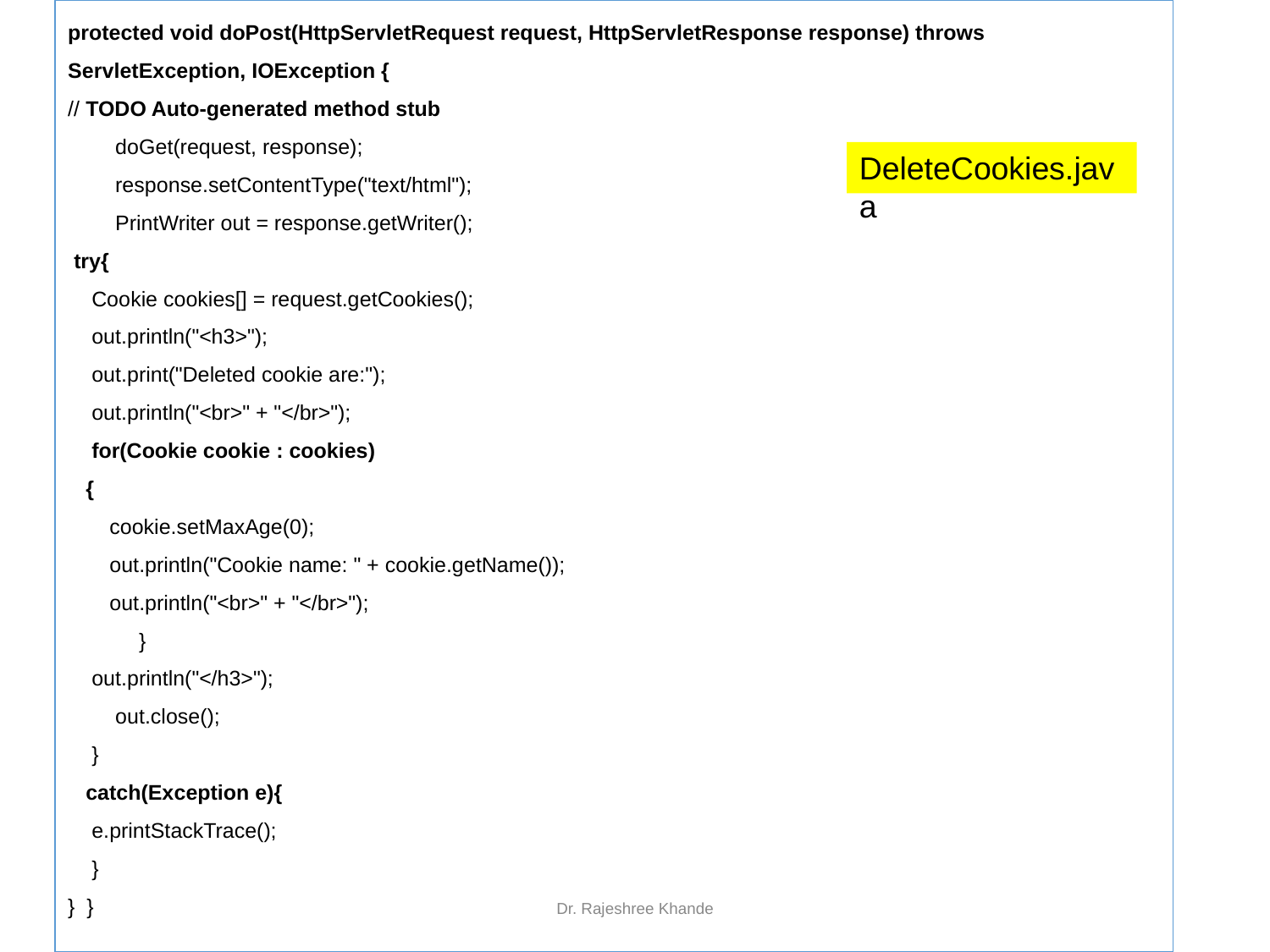

# Example
protected void doPost(HttpServletRequest request, HttpServletResponse response) throws ServletException, IOException {
// TODO Auto-generated method stub
        doGet(request, response);
        response.setContentType("text/html");
        PrintWriter out = response.getWriter();
 try{
    Cookie cookies[] = request.getCookies();
    out.println("<h3>");
    out.print("Deleted cookie are:");
    out.println("<br>" + "</br>");
    for(Cookie cookie : cookies)
   {
       cookie.setMaxAge(0);
       out.println("Cookie name: " + cookie.getName());
       out.println("<br>" + "</br>");
            }
    out.println("</h3>");
        out.close();
    }
   catch(Exception e){
    e.printStackTrace();
    }
}  }
DeleteCookies.java
Dr. Rajeshree Khande